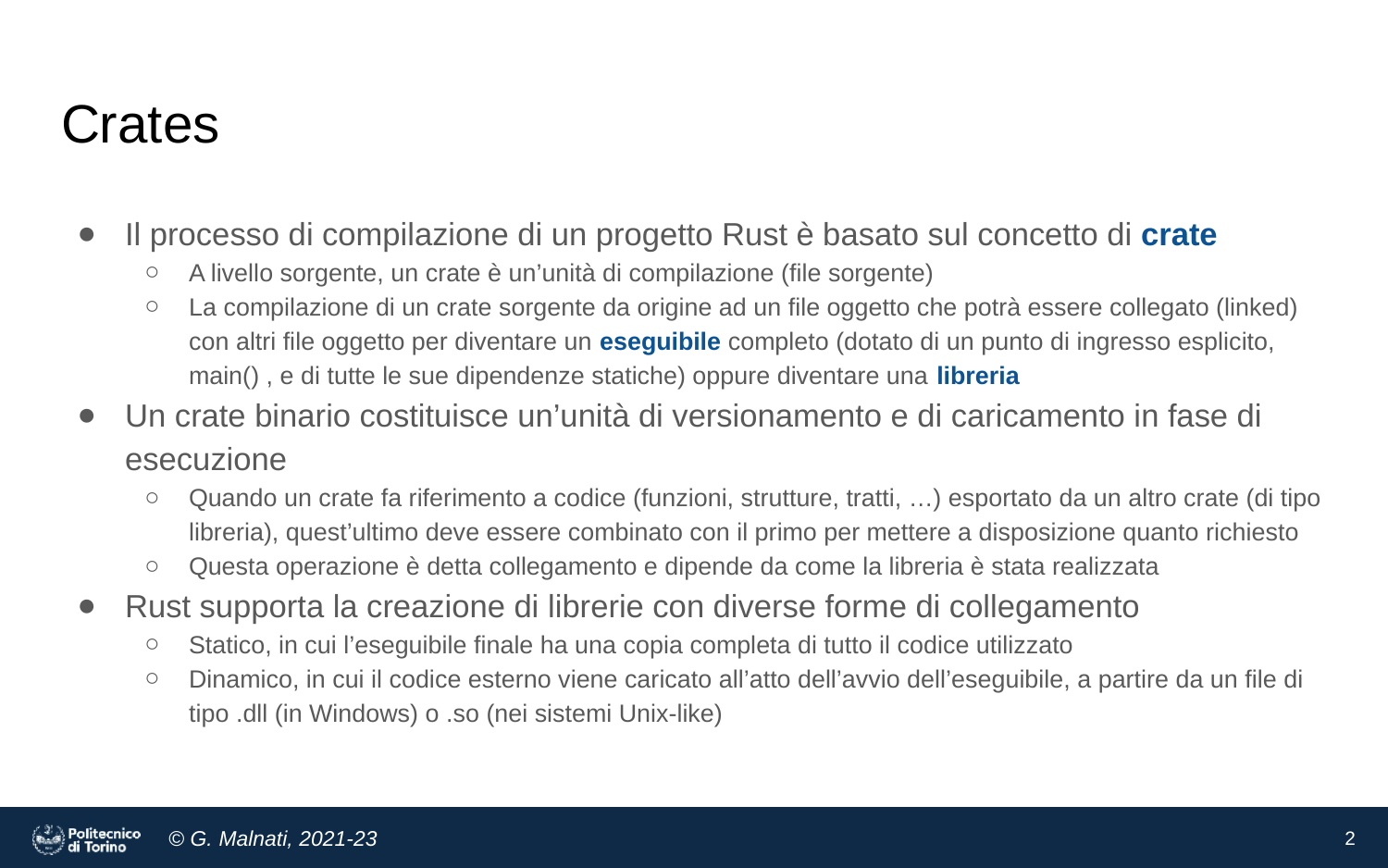

# Crates
Il processo di compilazione di un progetto Rust è basato sul concetto di crate
A livello sorgente, un crate è un’unità di compilazione (file sorgente)
La compilazione di un crate sorgente da origine ad un file oggetto che potrà essere collegato (linked) con altri file oggetto per diventare un eseguibile completo (dotato di un punto di ingresso esplicito, main() , e di tutte le sue dipendenze statiche) oppure diventare una libreria
Un crate binario costituisce un’unità di versionamento e di caricamento in fase di esecuzione
Quando un crate fa riferimento a codice (funzioni, strutture, tratti, …) esportato da un altro crate (di tipo libreria), quest’ultimo deve essere combinato con il primo per mettere a disposizione quanto richiesto
Questa operazione è detta collegamento e dipende da come la libreria è stata realizzata
Rust supporta la creazione di librerie con diverse forme di collegamento
Statico, in cui l’eseguibile finale ha una copia completa di tutto il codice utilizzato
Dinamico, in cui il codice esterno viene caricato all’atto dell’avvio dell’eseguibile, a partire da un file di tipo .dll (in Windows) o .so (nei sistemi Unix-like)
2